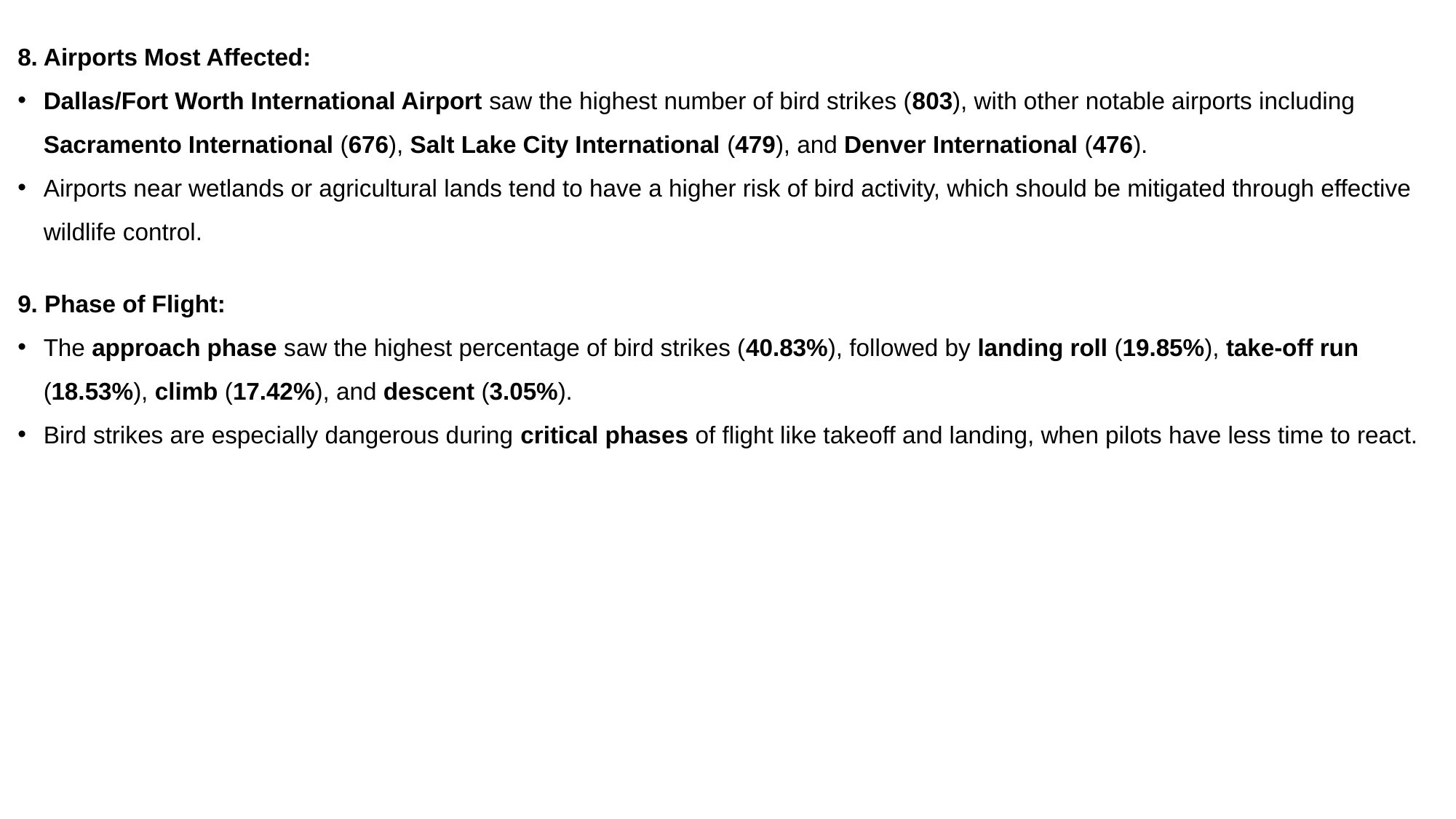

8. Airports Most Affected:
Dallas/Fort Worth International Airport saw the highest number of bird strikes (803), with other notable airports including Sacramento International (676), Salt Lake City International (479), and Denver International (476).
Airports near wetlands or agricultural lands tend to have a higher risk of bird activity, which should be mitigated through effective wildlife control.

9. Phase of Flight:
The approach phase saw the highest percentage of bird strikes (40.83%), followed by landing roll (19.85%), take-off run (18.53%), climb (17.42%), and descent (3.05%).
Bird strikes are especially dangerous during critical phases of flight like takeoff and landing, when pilots have less time to react.